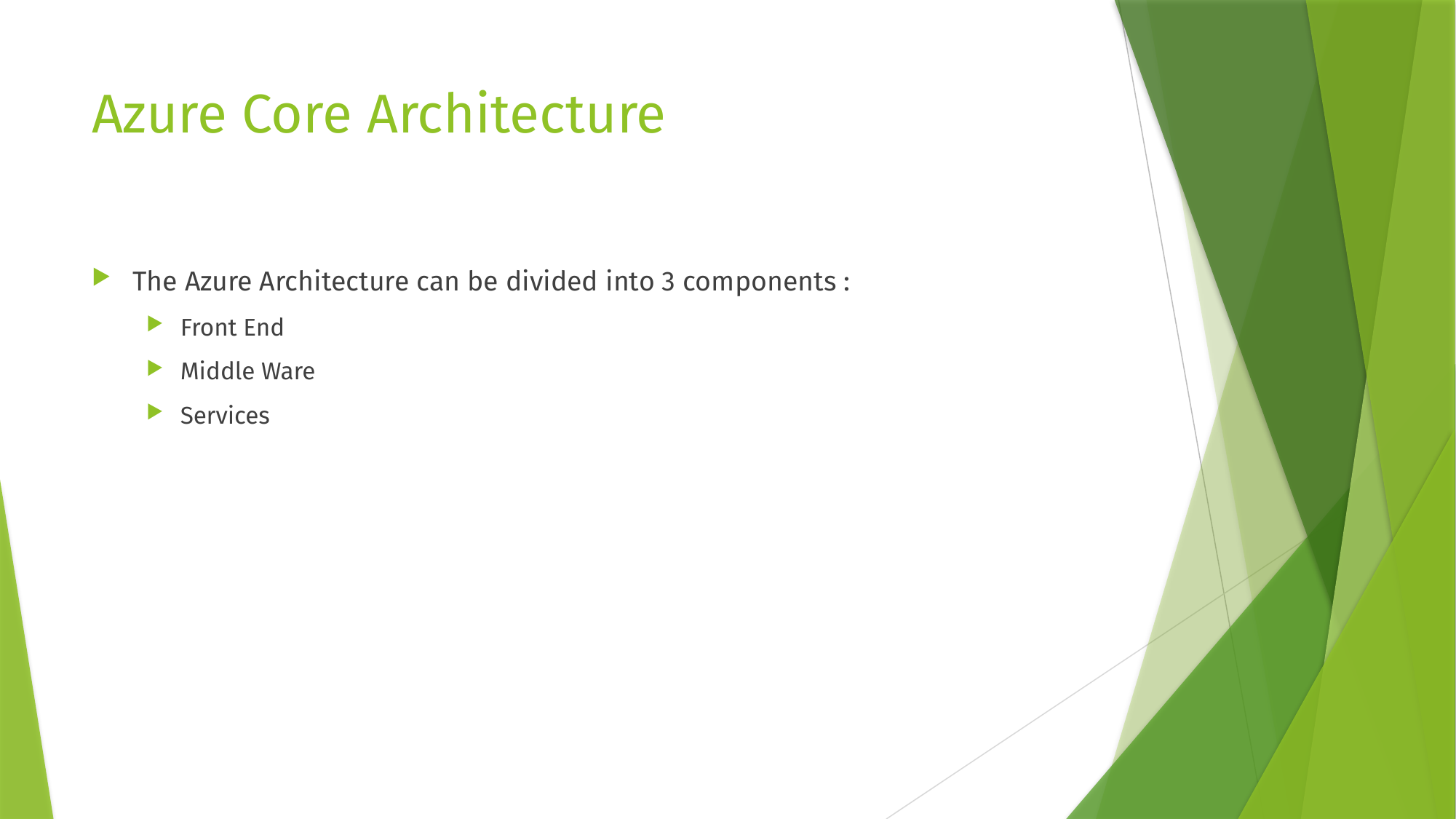

# Azure Core Architecture
The Azure Architecture can be divided into 3 components :
Front End
Middle Ware
Services